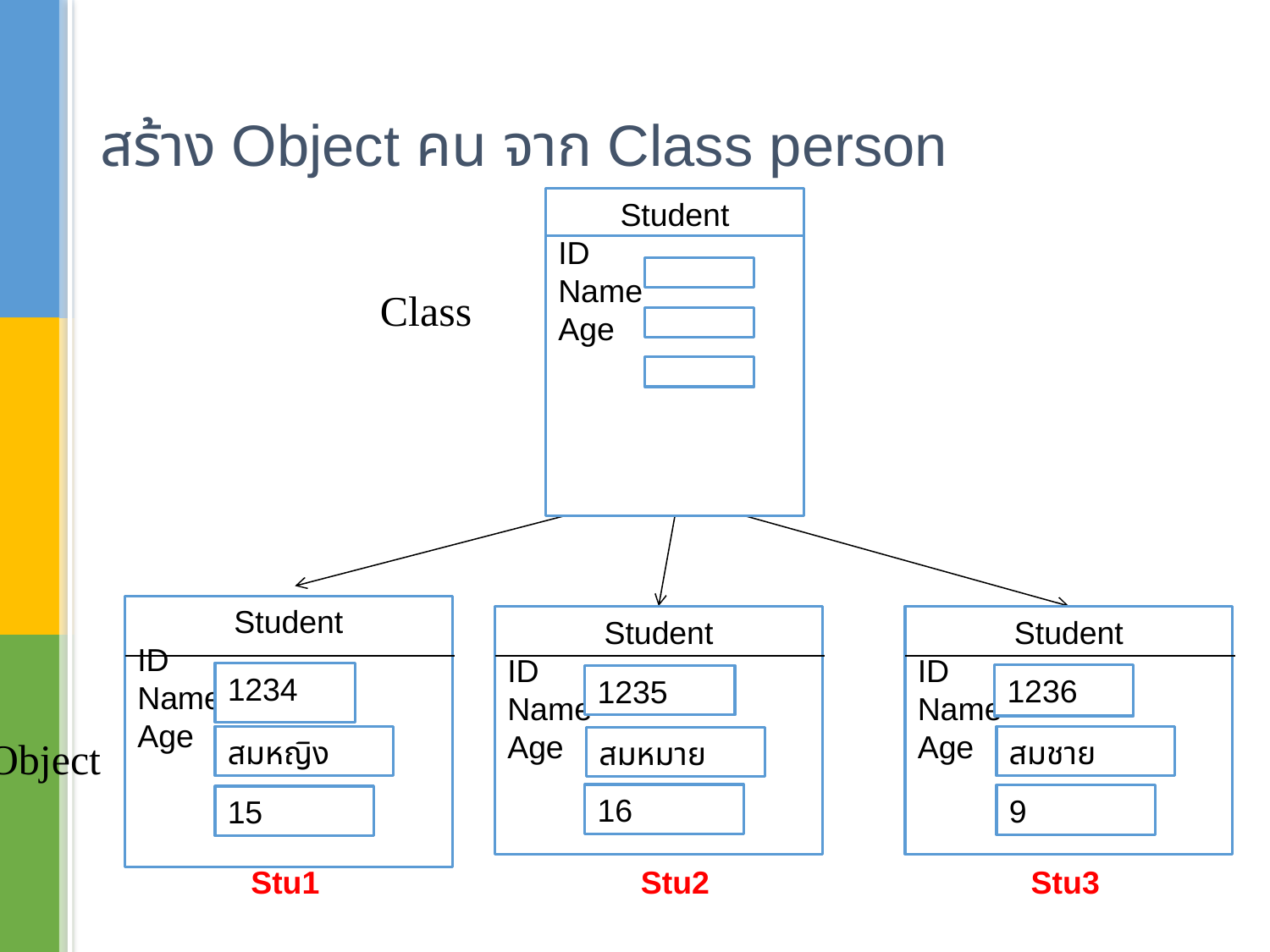

# สร้าง Object คน จาก Class person
Student
ID
Name
Age

Class
Student
ID
Name
Age

1234
สมหญิง
15
Student
ID
Name
Age

1235
16
สมหมาย
Student
ID
Name
Age

1236
สมชาย
9
Object
Stu1
Stu2
Stu3